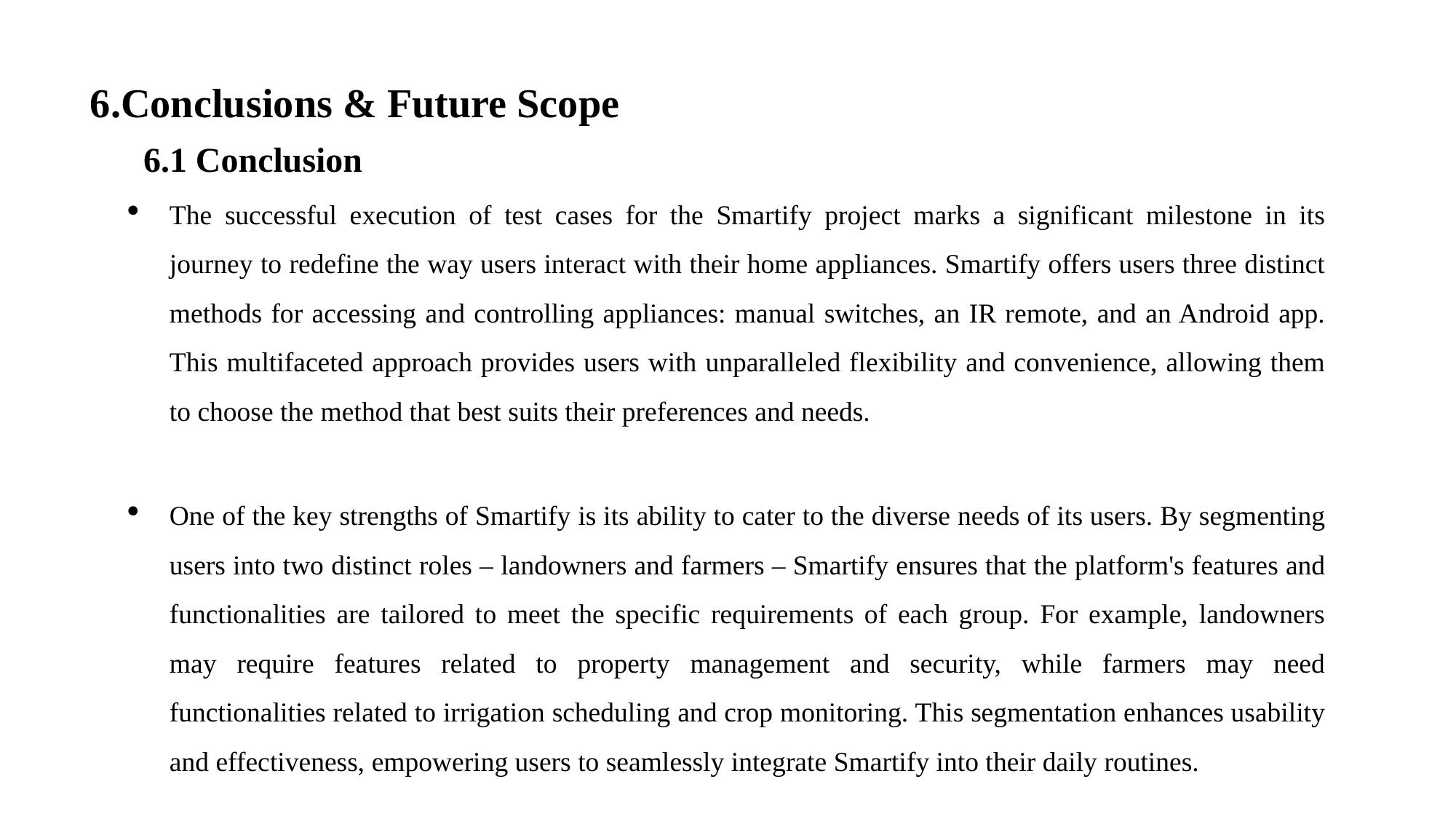

6.Conclusions & Future Scope
6.1 Conclusion
The successful execution of test cases for the Smartify project marks a significant milestone in its journey to redefine the way users interact with their home appliances. Smartify offers users three distinct methods for accessing and controlling appliances: manual switches, an IR remote, and an Android app. This multifaceted approach provides users with unparalleled flexibility and convenience, allowing them to choose the method that best suits their preferences and needs.

One of the key strengths of Smartify is its ability to cater to the diverse needs of its users. By segmenting users into two distinct roles – landowners and farmers – Smartify ensures that the platform's features and functionalities are tailored to meet the specific requirements of each group. For example, landowners may require features related to property management and security, while farmers may need functionalities related to irrigation scheduling and crop monitoring. This segmentation enhances usability and effectiveness, empowering users to seamlessly integrate Smartify into their daily routines.